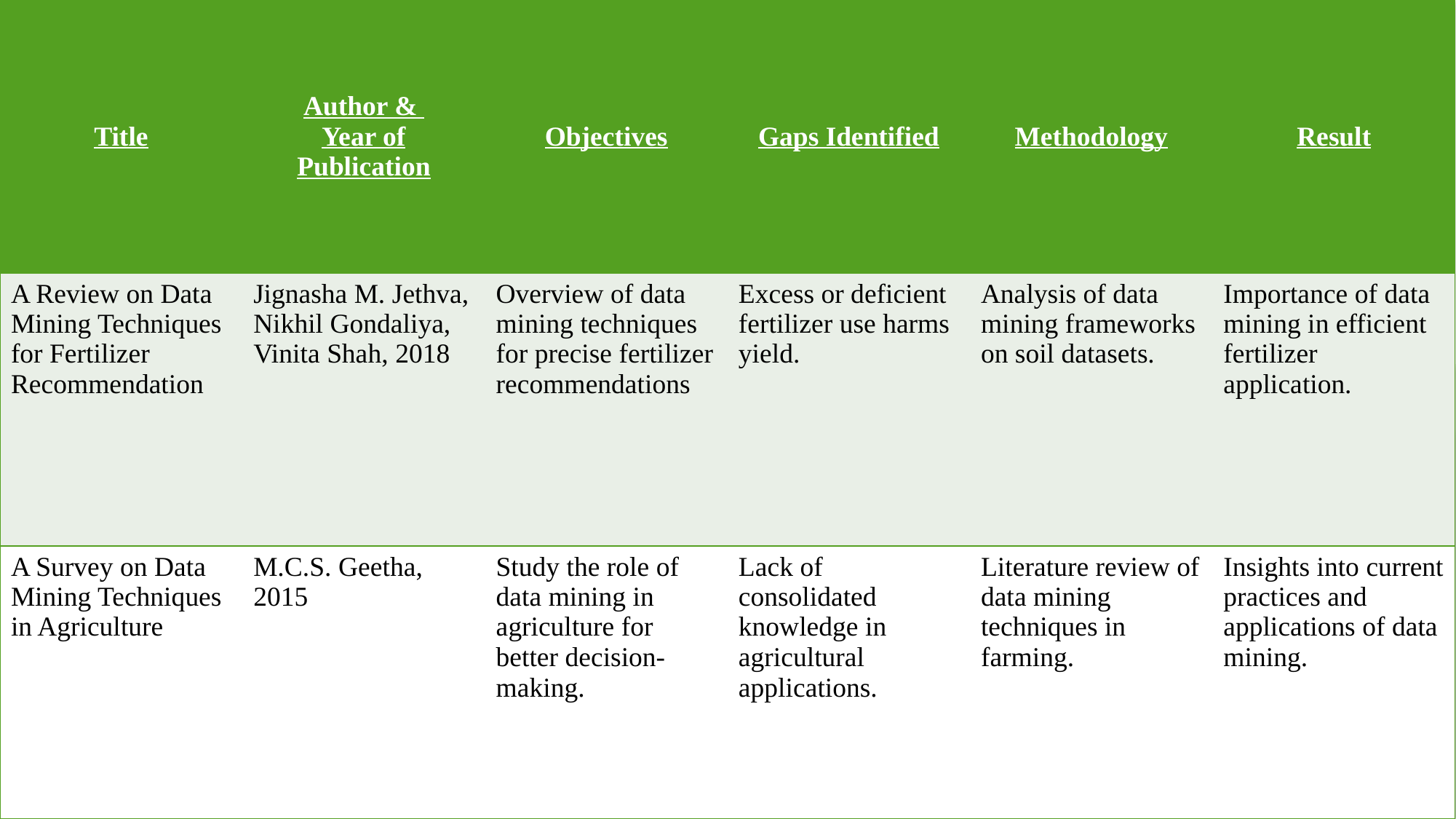

| Title | Author & Year of Publication | Objectives | Gaps Identified | Methodology | Result |
| --- | --- | --- | --- | --- | --- |
| A Review on Data Mining Techniques for Fertilizer Recommendation | Jignasha M. Jethva, Nikhil Gondaliya, Vinita Shah, 2018 | Overview of data mining techniques for precise fertilizer recommendations | Excess or deficient fertilizer use harms yield. | Analysis of data mining frameworks on soil datasets. | Importance of data mining in efficient fertilizer application. |
| A Survey on Data Mining Techniques in Agriculture | M.C.S. Geetha, 2015 | Study the role of data mining in agriculture for better decision-making. | Lack of consolidated knowledge in agricultural applications. | Literature review of data mining techniques in farming. | Insights into current practices and applications of data mining. |
|  |  |  |  |  |  |
| --- | --- | --- | --- | --- | --- |
|  |  |  |  |  |  |
| --- | --- | --- | --- | --- | --- |